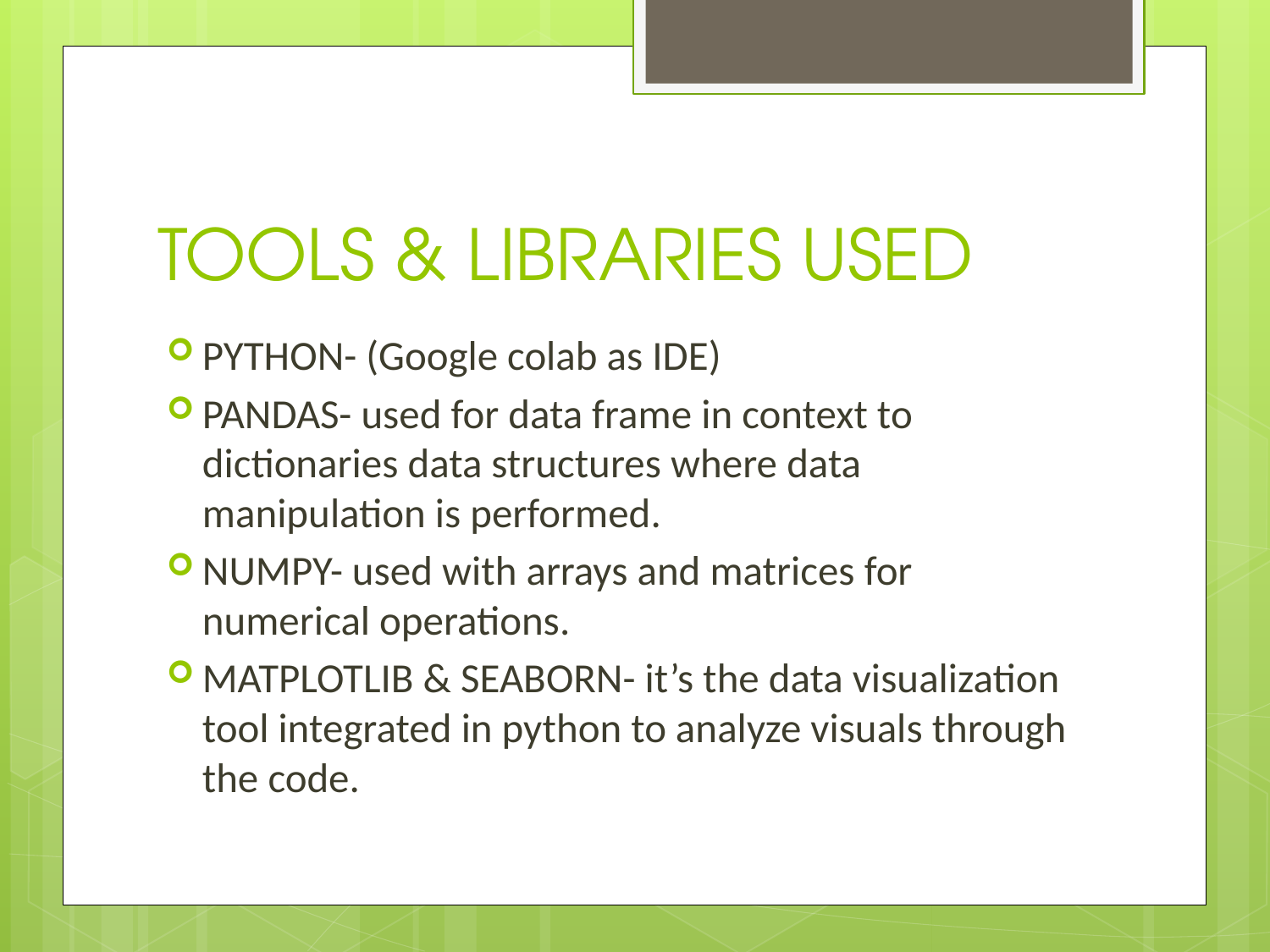

# TOOLS & LIBRARIES USED
PYTHON- (Google colab as IDE)
PANDAS- used for data frame in context to dictionaries data structures where data manipulation is performed.
NUMPY- used with arrays and matrices for numerical operations.
MATPLOTLIB & SEABORN- it’s the data visualization tool integrated in python to analyze visuals through the code.